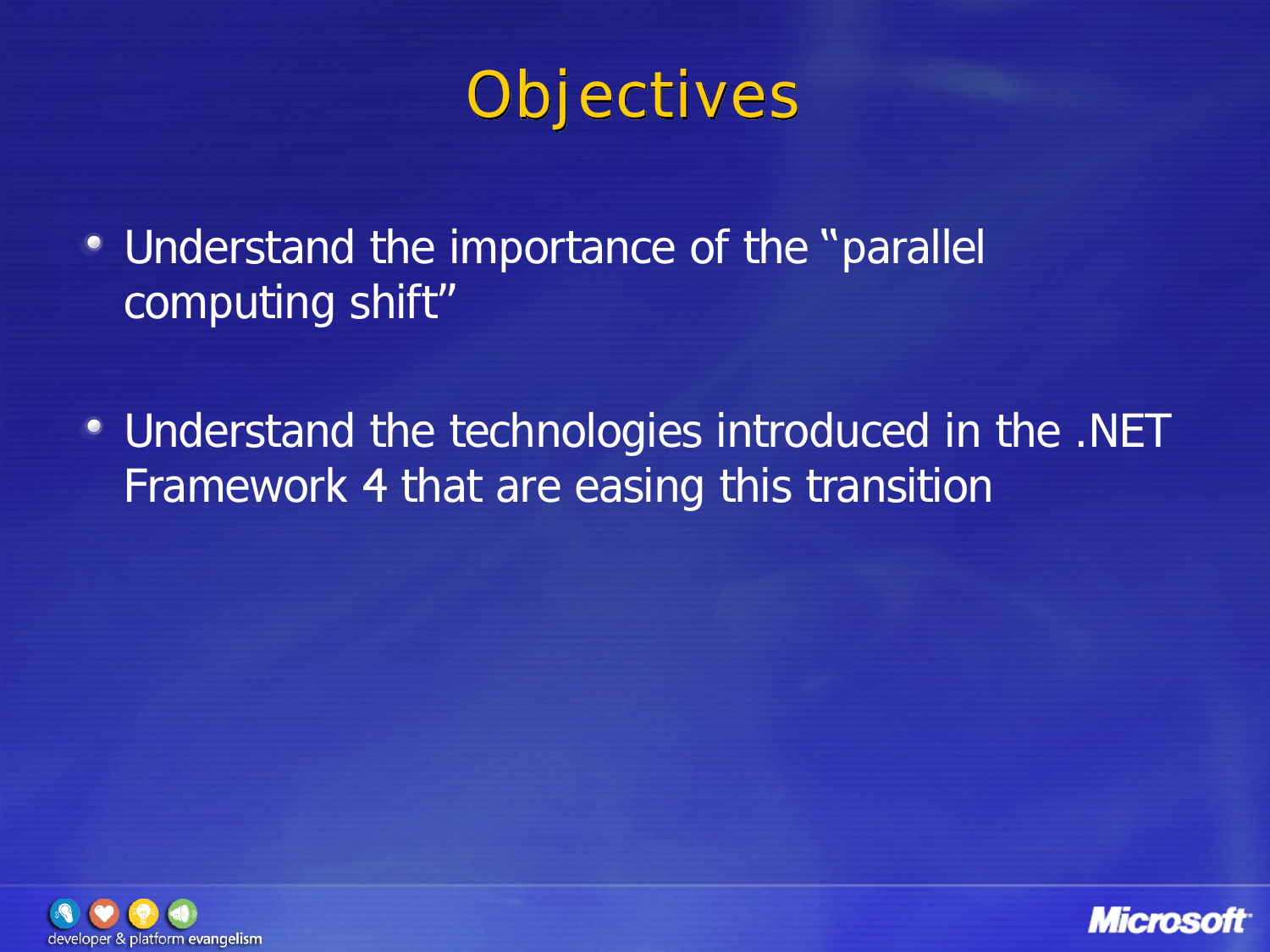

# Objectives
Understand the importance of the “parallel computing shift”

Understand the technologies introduced in the .NET Framework 4 that are easing this transition